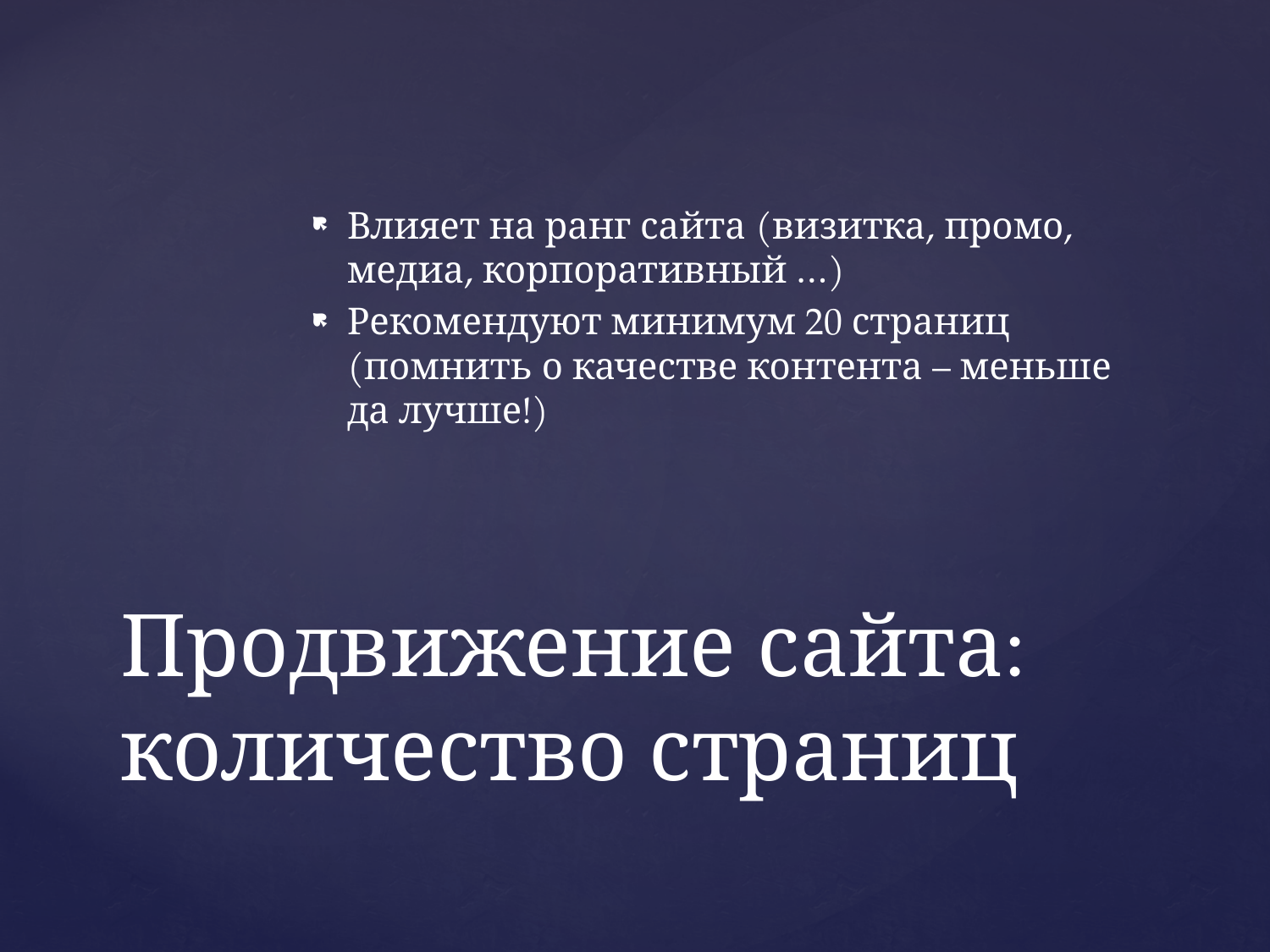

Влияет на ранг сайта (визитка, промо, медиа, корпоративный …)
Рекомендуют минимум 20 страниц (помнить о качестве контента – меньше да лучше!)

# Продвижение сайта: количество страниц